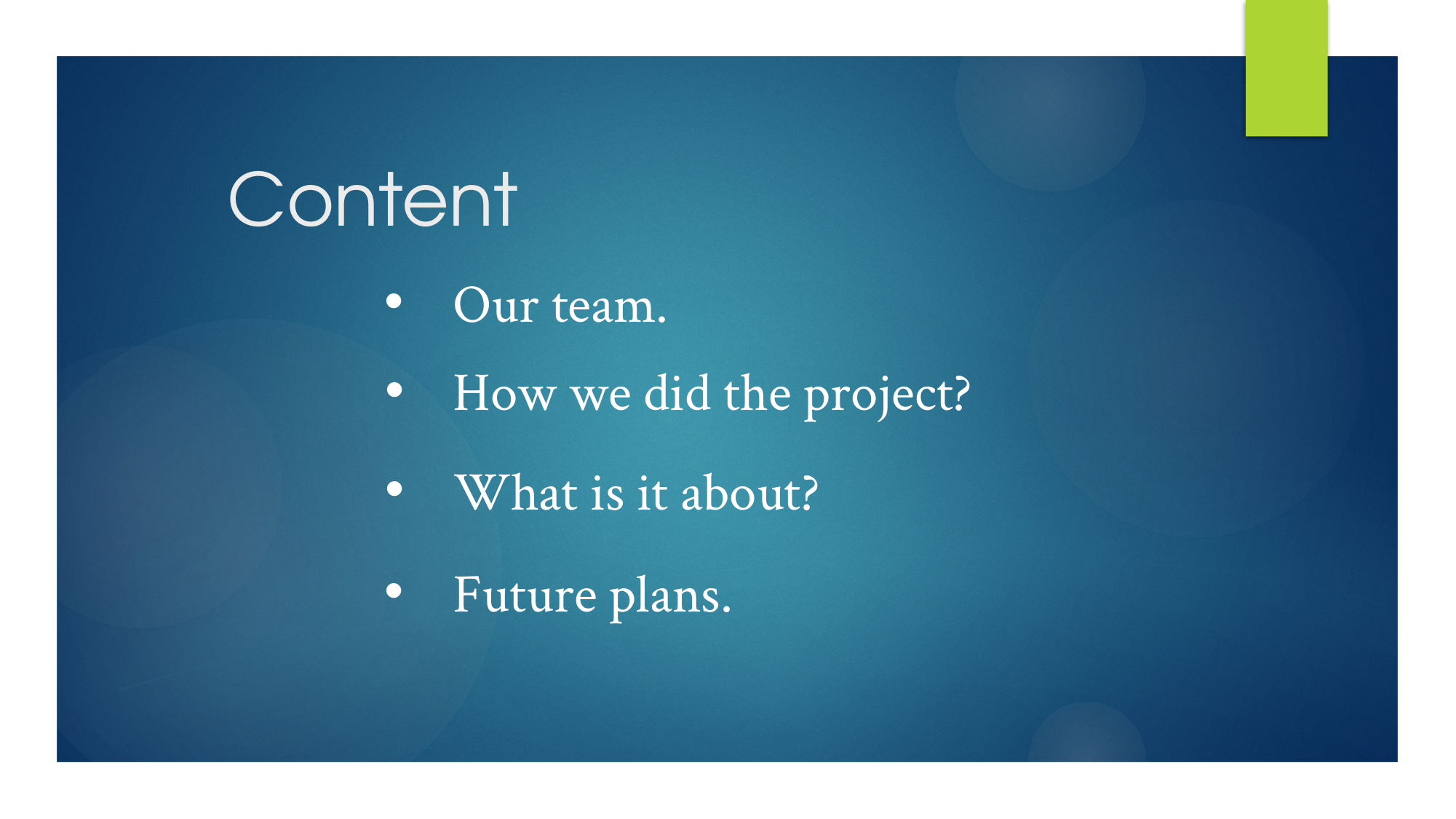

# Content
Our team.
How we did the project?
What is it about?
Future plans.